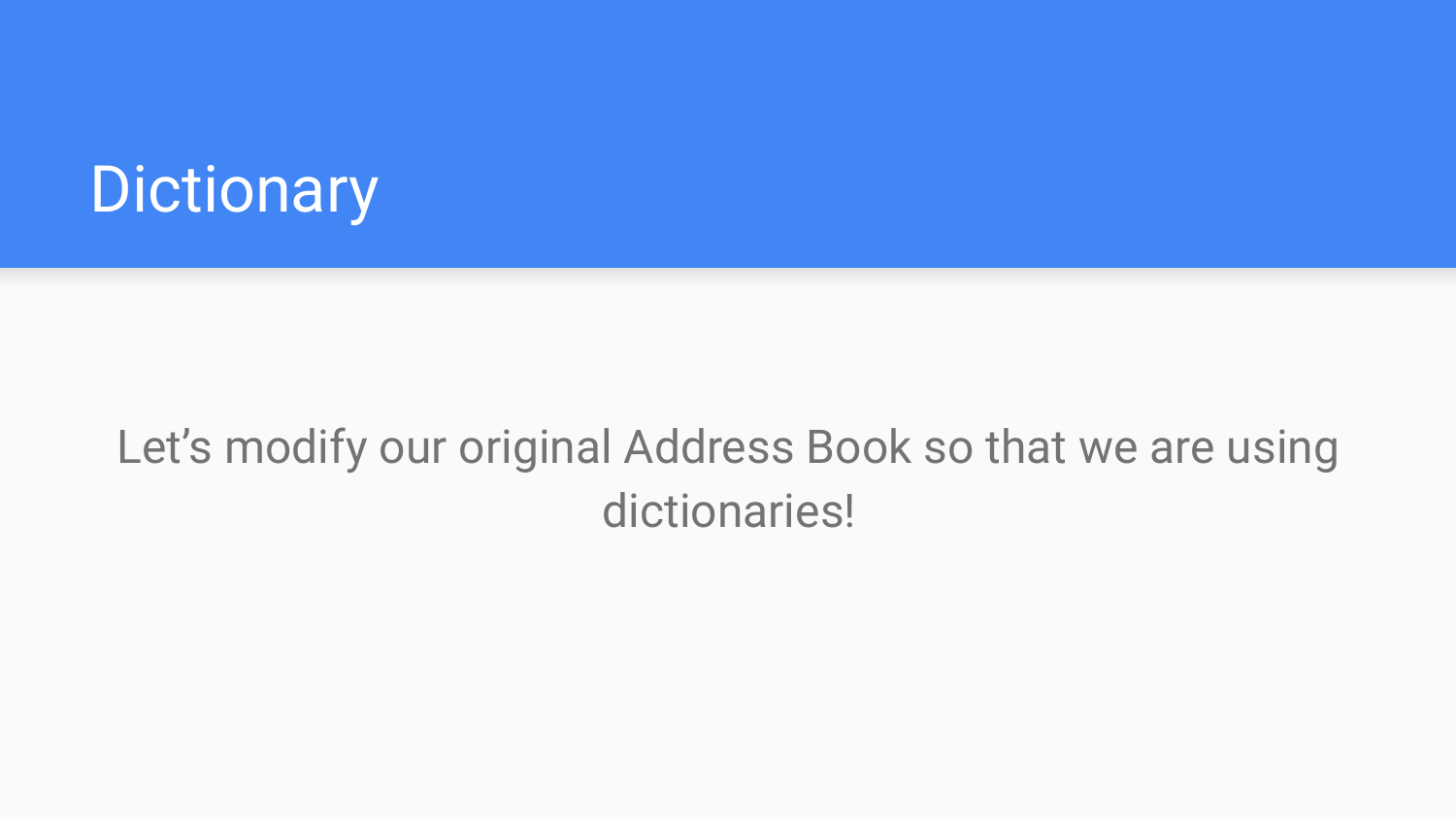

# Dictionary

Let’s modify our original Address Book so that we are using dictionaries!